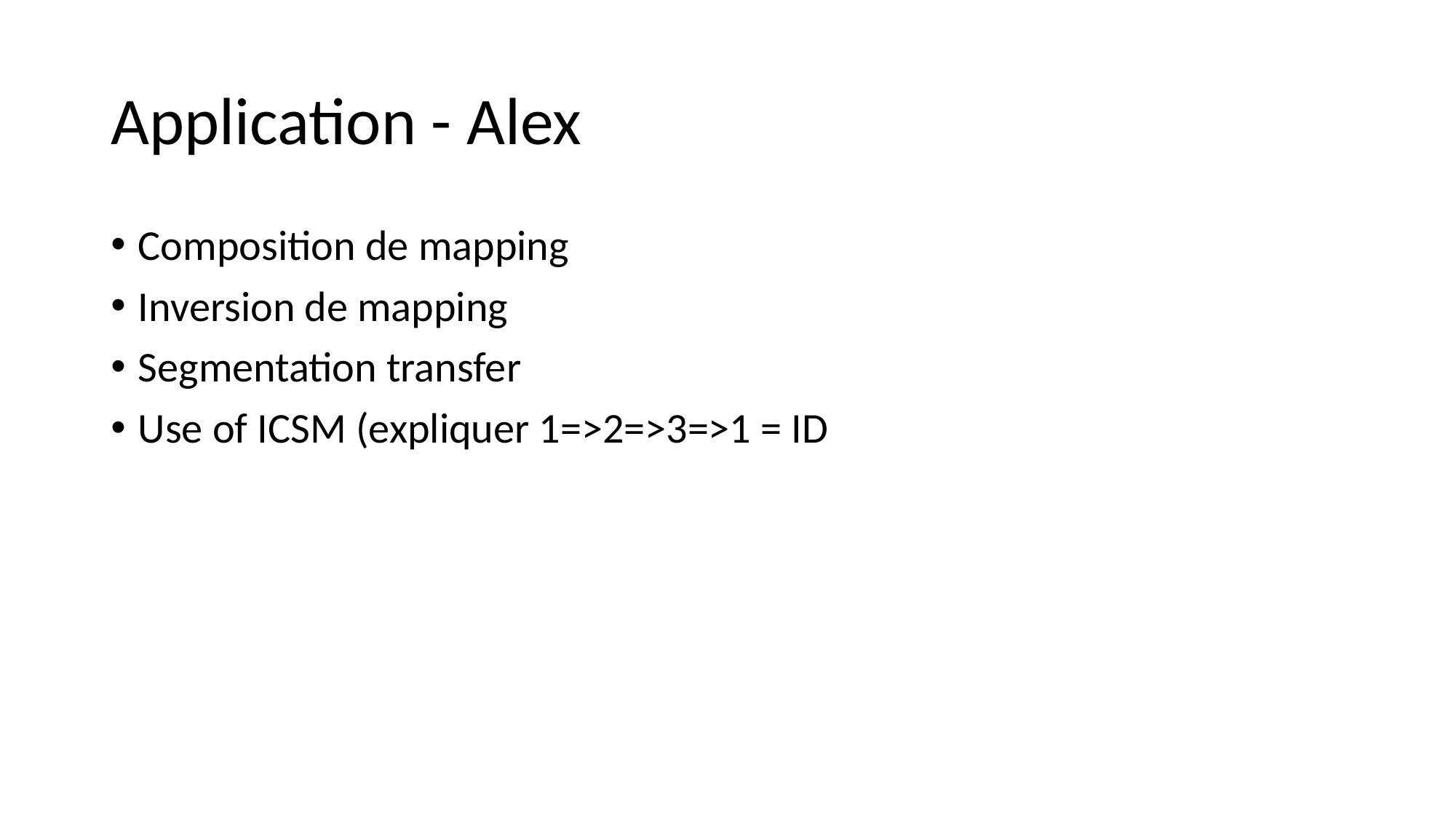

# Application - Alex
Composition de mapping
Inversion de mapping
Segmentation transfer
Use of ICSM (expliquer 1=>2=>3=>1 = ID